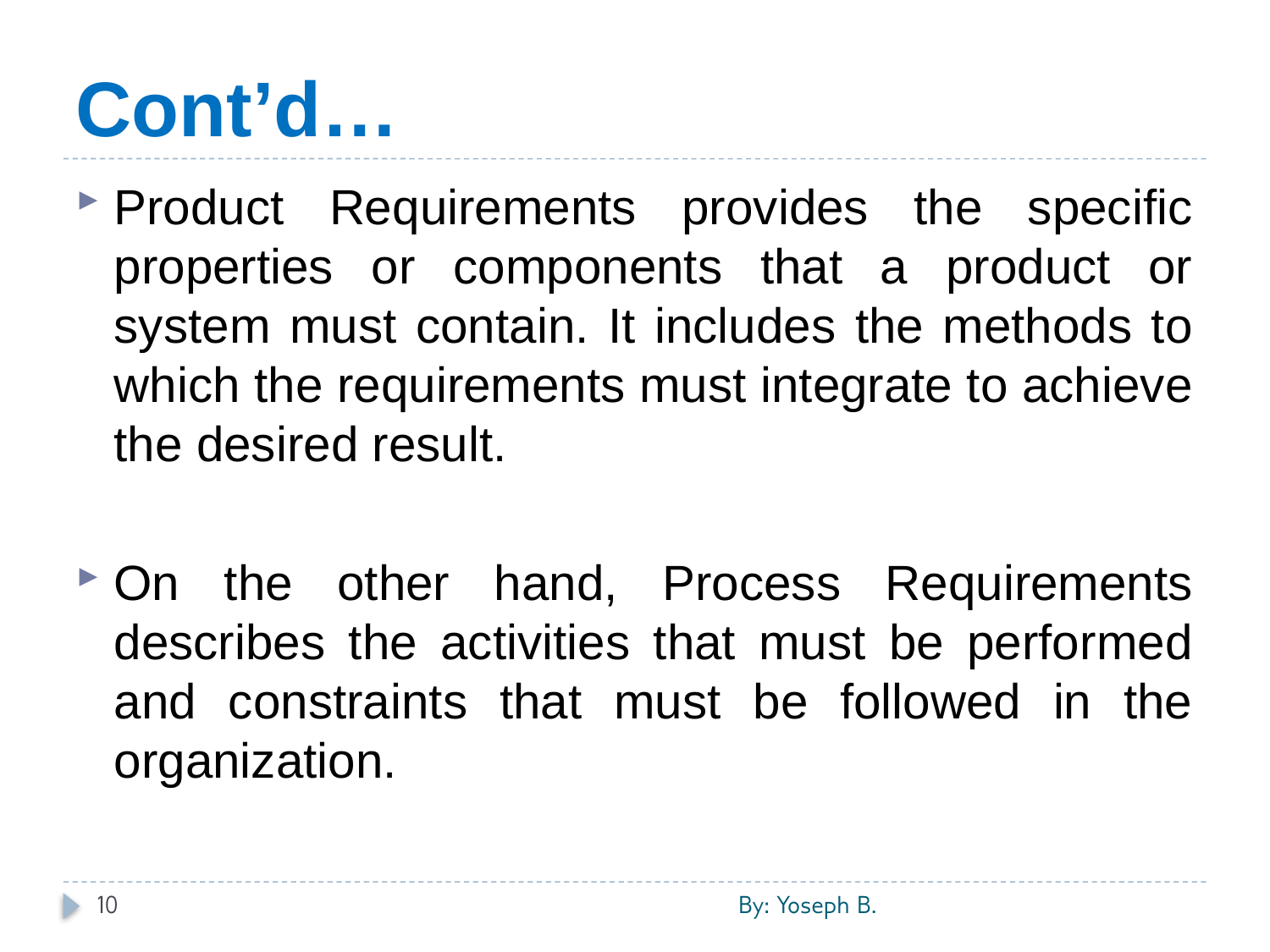

# Cont’d…
Product Requirements provides the specific properties or components that a product or system must contain. It includes the methods to which the requirements must integrate to achieve the desired result.

On the other hand, Process Requirements describes the activities that must be performed and constraints that must be followed in the organization.
10
By: Yoseph B.